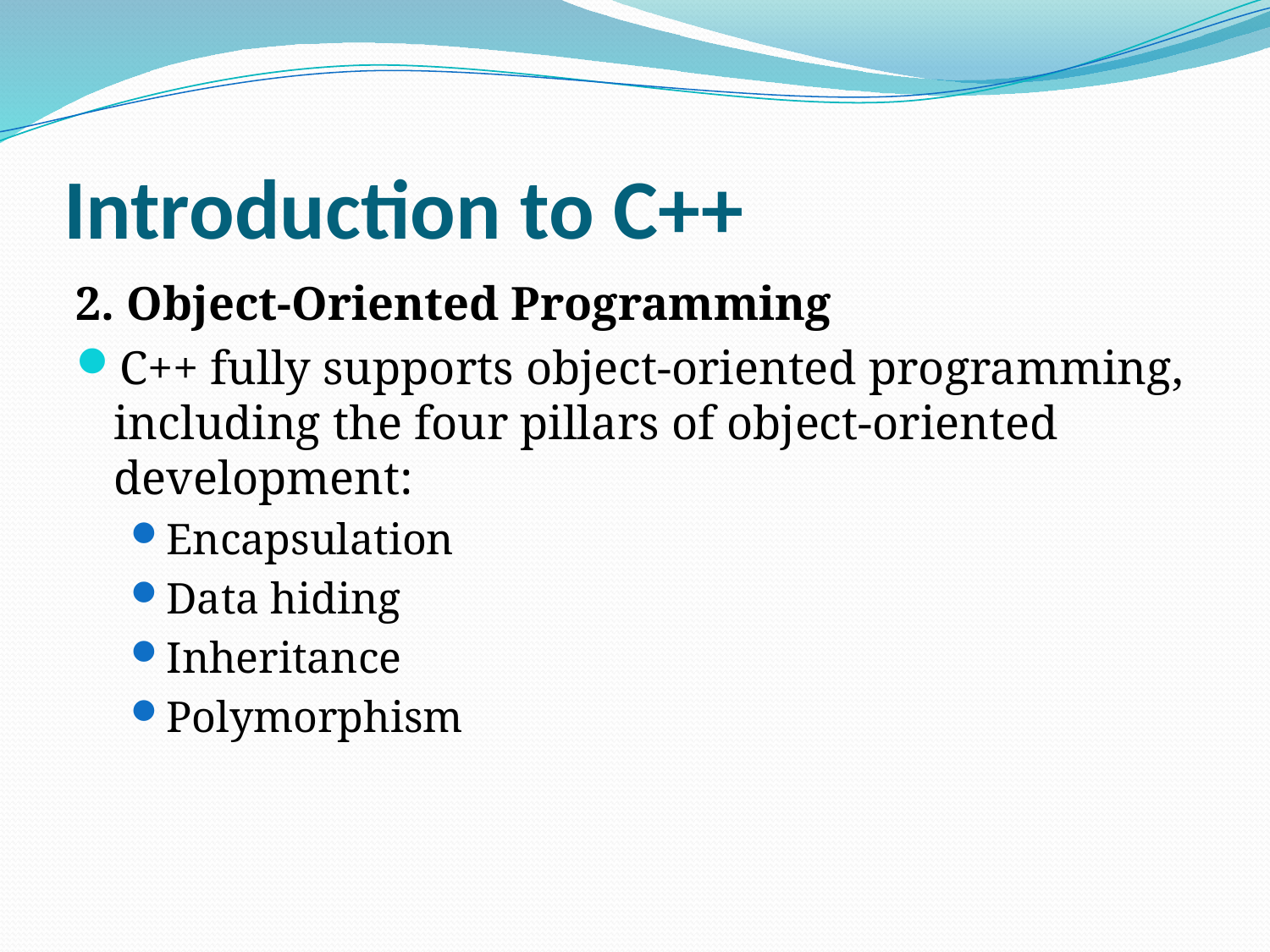

# Introduction to C++
2. Object-Oriented Programming
C++ fully supports object-oriented programming, including the four pillars of object-oriented development:
Encapsulation
Data hiding
Inheritance
Polymorphism